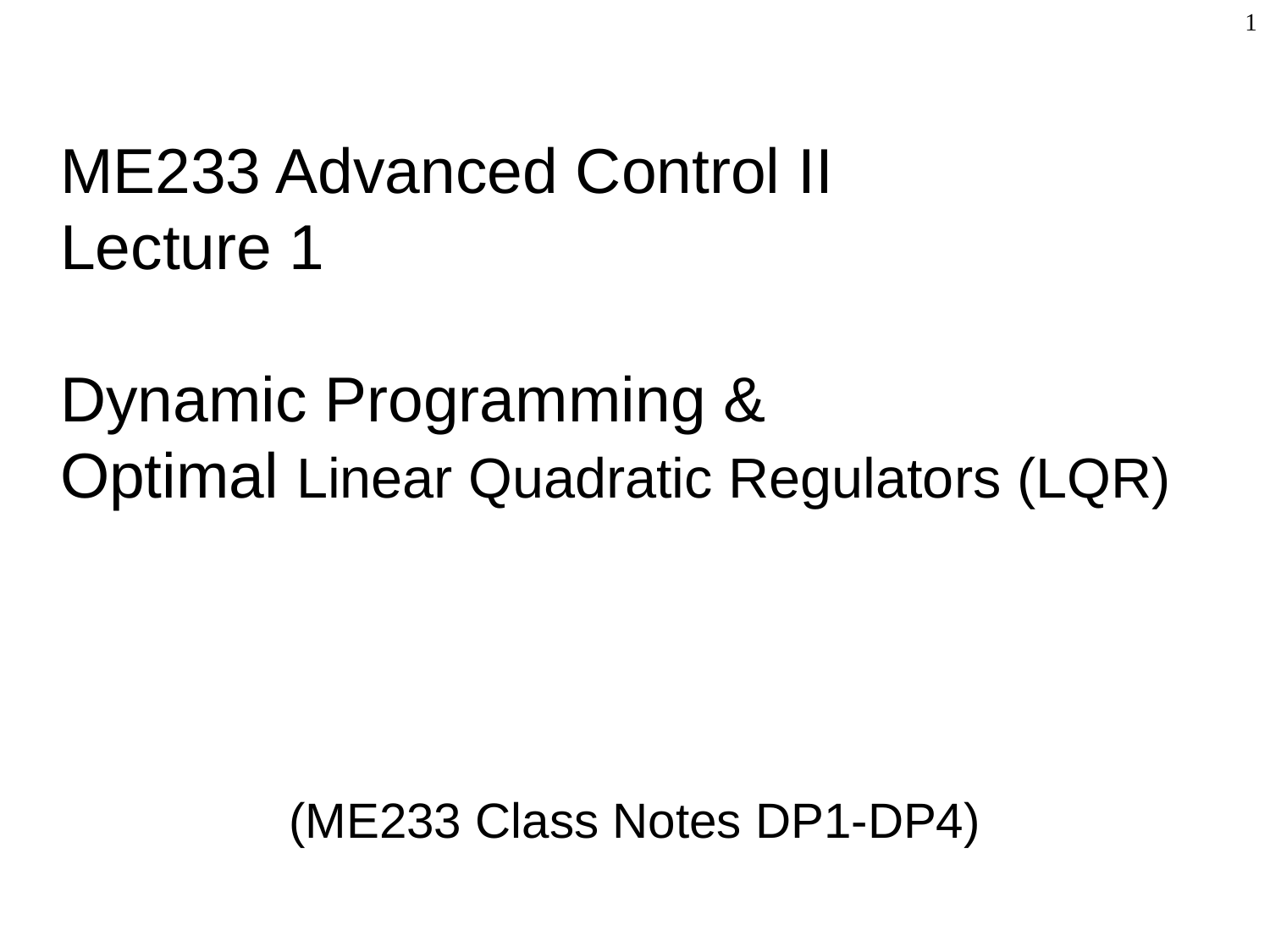

1
ME233 Advanced Control II
Lecture 1

Dynamic Programming &
Optimal Linear Quadratic Regulators (LQR)

(ME233 Class Notes DP1-DP4)
TexPoint fonts used in EMF.
Read the TexPoint manual before you delete this box.: AAAA